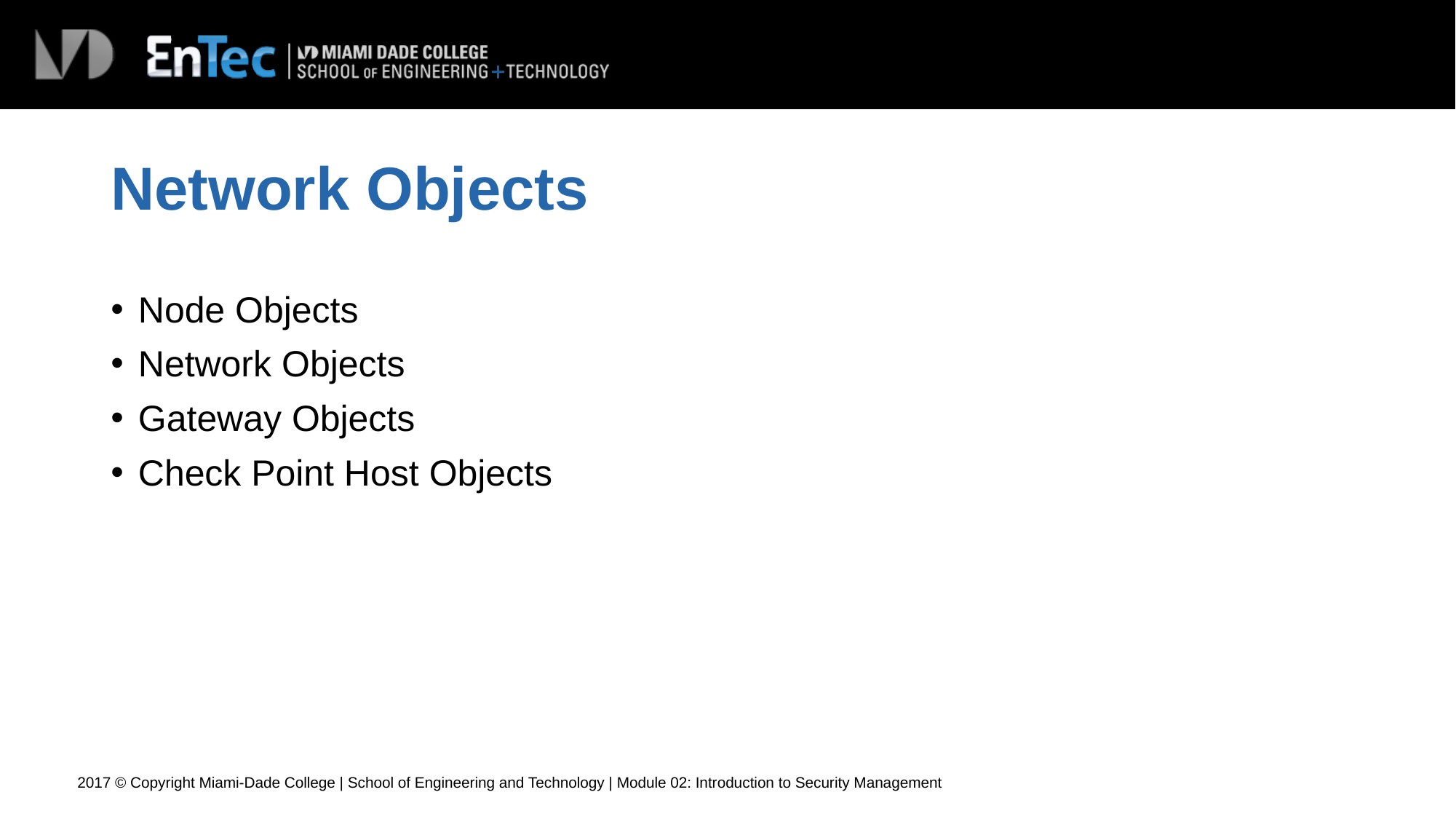

# Network Objects
Node Objects
Network Objects
Gateway Objects
Check Point Host Objects